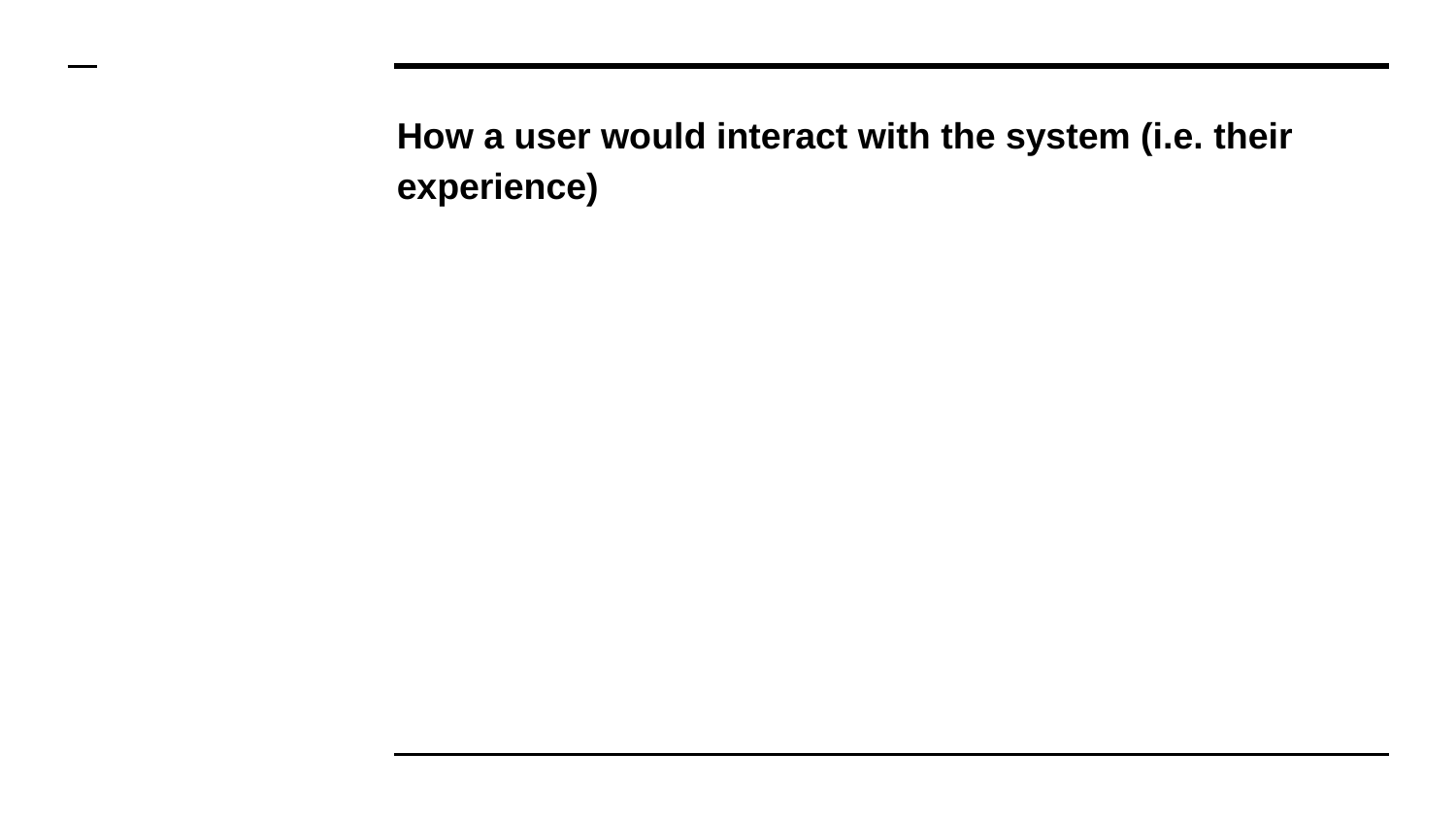

# How a user would interact with the system (i.e. their experience)